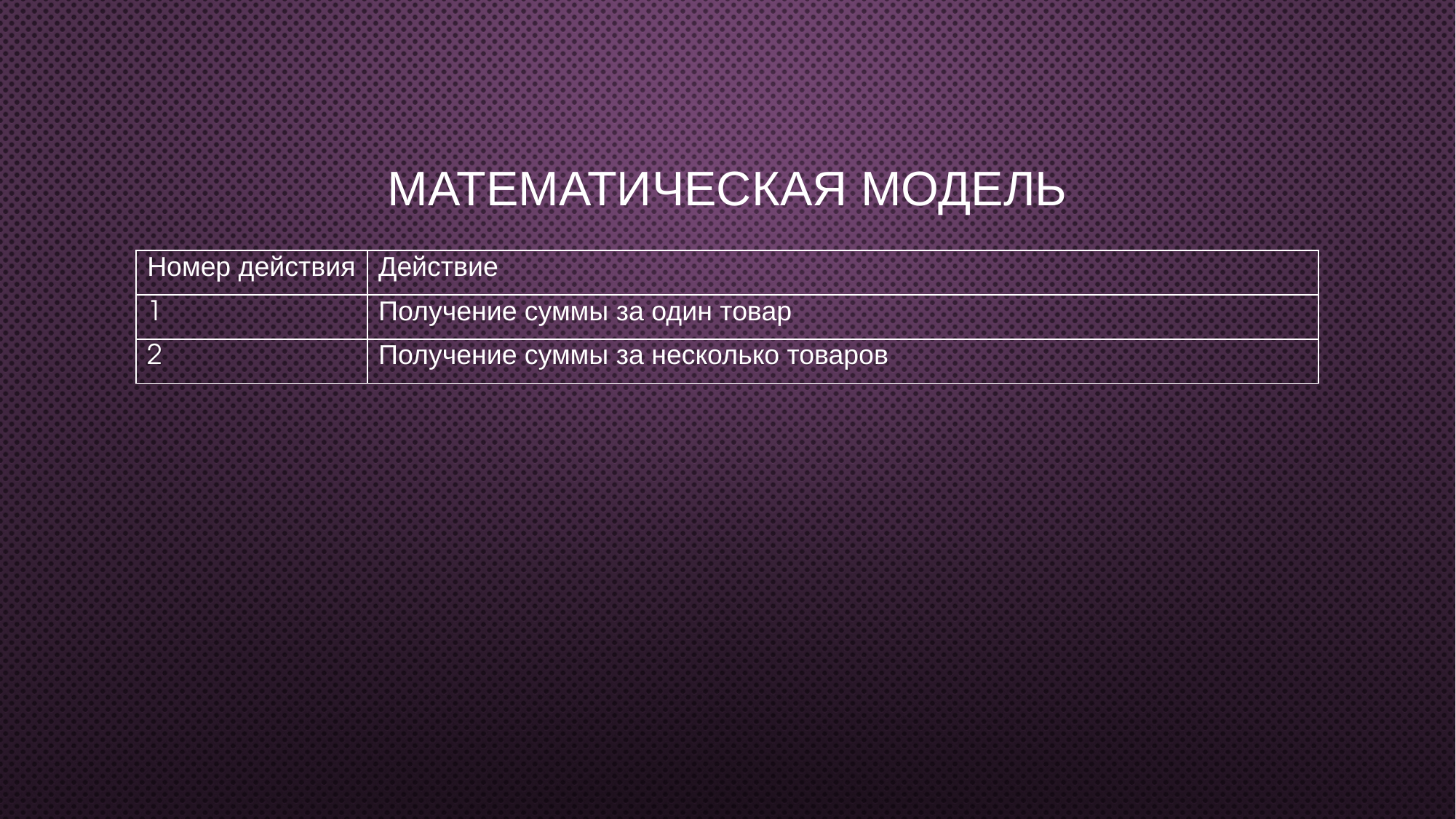

# Математическая модель
| Номер действия | Действие |
| --- | --- |
| 1 | Получение суммы за один товар |
| 2 | Получение суммы за несколько товаров |